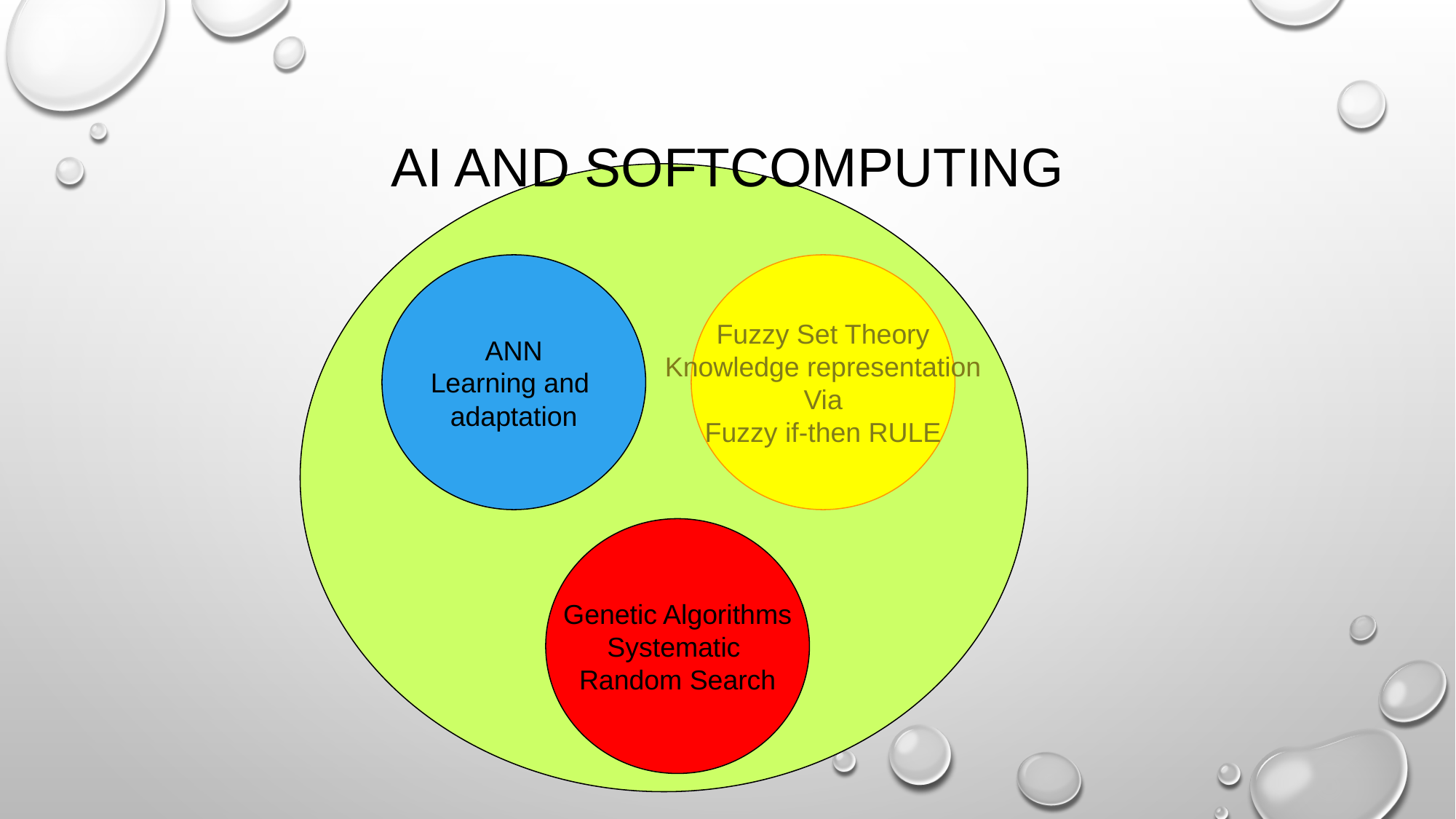

# AI and Softcomputing

ANN
Learning and
adaptation
Fuzzy Set Theory
Knowledge representation
Via
Fuzzy if-then RULE
Genetic Algorithms
Systematic
Random Search